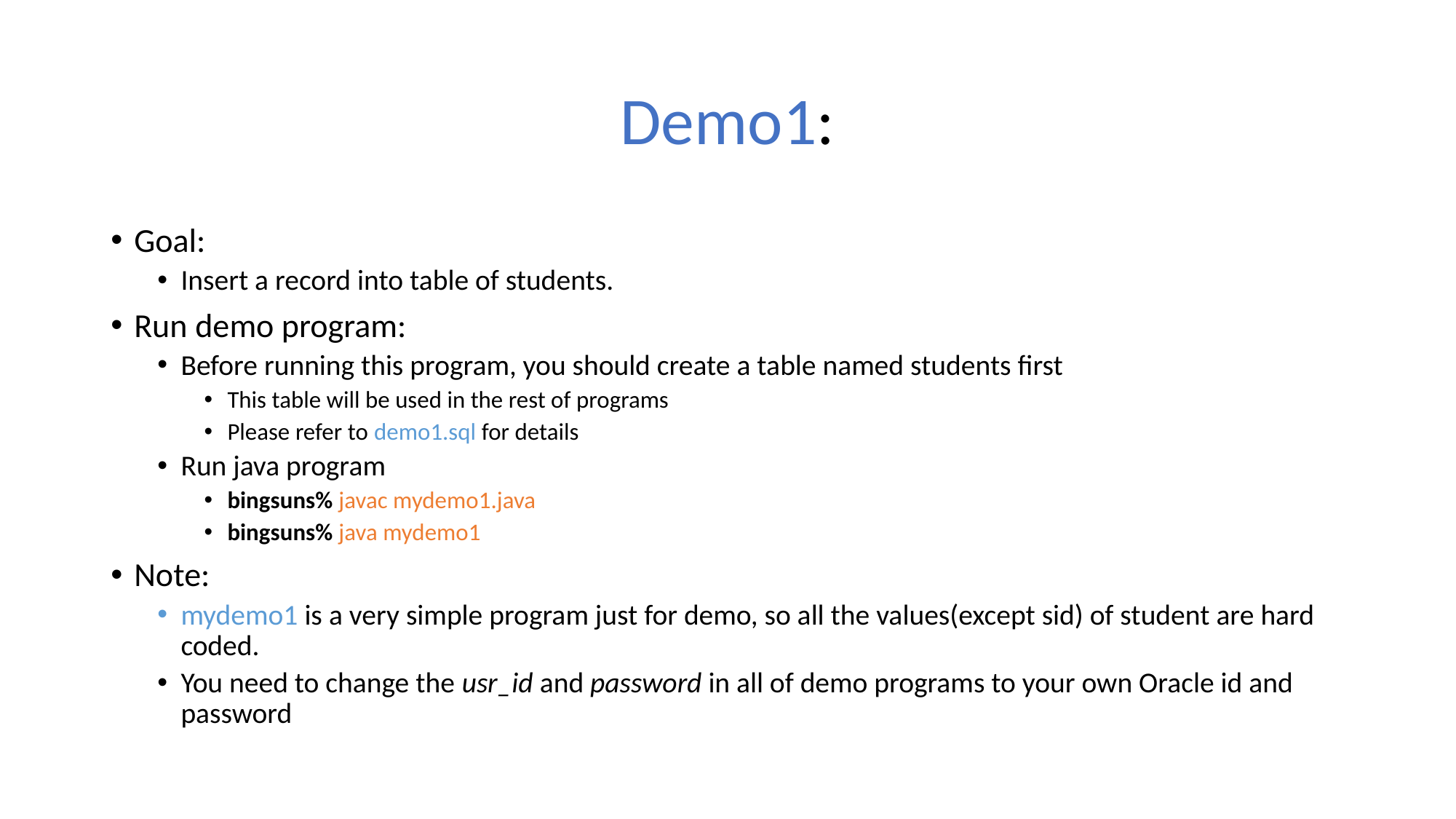

# Demo1:
Goal:
Insert a record into table of students.
Run demo program:
Before running this program, you should create a table named students first
This table will be used in the rest of programs
Please refer to demo1.sql for details
Run java program
bingsuns% javac mydemo1.java
bingsuns% java mydemo1
Note:
mydemo1 is a very simple program just for demo, so all the values(except sid) of student are hard coded.
You need to change the usr_id and password in all of demo programs to your own Oracle id and password